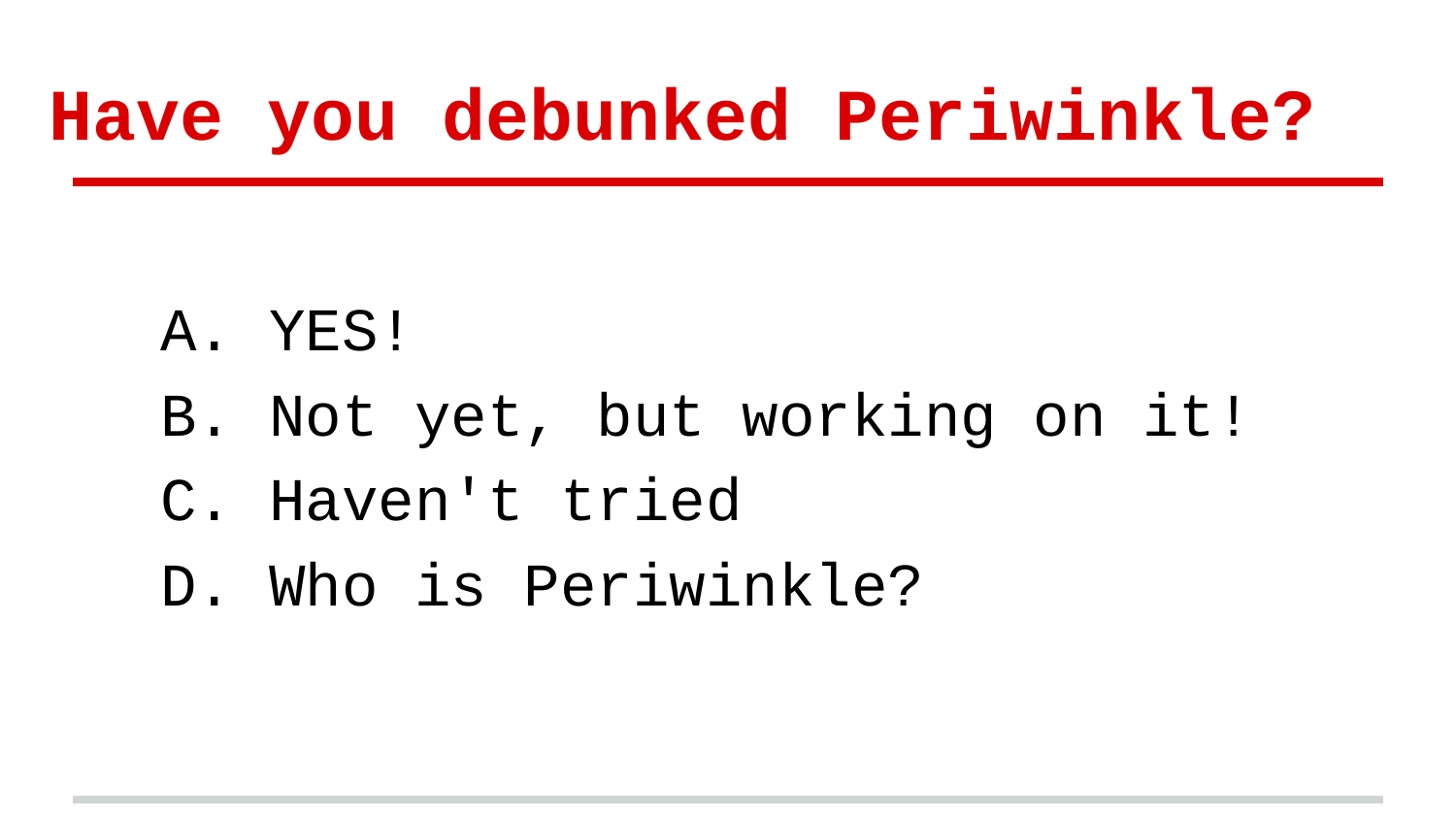

# Have you debunked Periwinkle?

A. YES!
B. Not yet, but working on it!
C. Haven't tried
D. Who is Periwinkle?